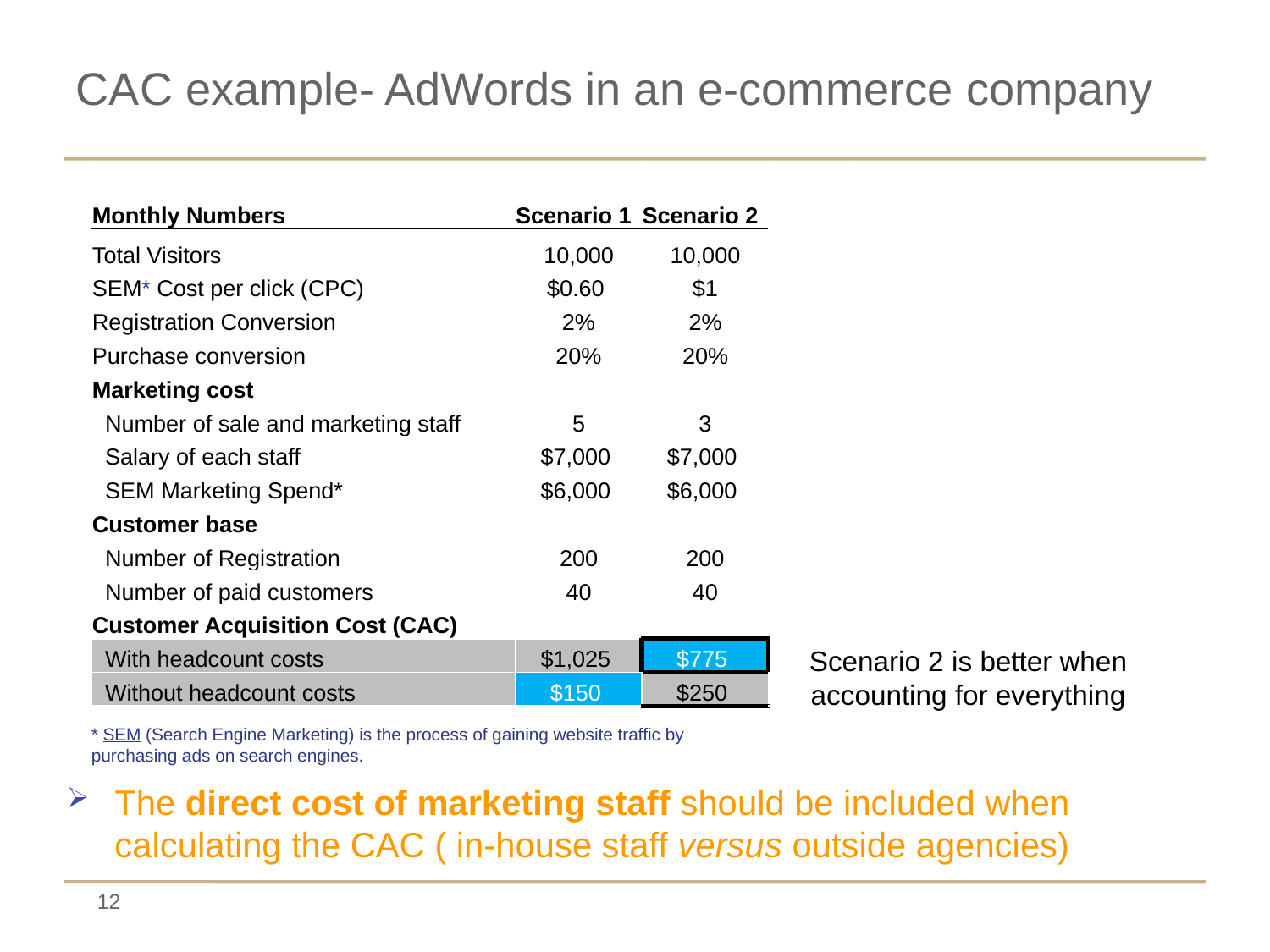

# CAC example- AdWords in an e-commerce company
|  |  |  |  |  |
| --- | --- | --- | --- | --- |
|  | Monthly Numbers | Scenario 1 | Scenario 2 |  |
|  | Total Visitors | 10,000 | 10,000 |  |
|  | SEM\* Cost per click (CPC) | $0.60 | $1 |  |
|  | Registration Conversion | 2% | 2% |  |
|  | Purchase conversion | 20% | 20% |  |
|  | Marketing cost |  |  |  |
|  | Number of sale and marketing staff | 5 | 3 |  |
|  | Salary of each staff | $7,000 | $7,000 |  |
|  | SEM Marketing Spend\* | $6,000 | $6,000 |  |
|  | Customer base |  |  |  |
|  | Number of Registration | 200 | 200 |  |
|  | Number of paid customers | 40 | 40 |  |
|  | Customer Acquisition Cost (CAC) |  |  |  |
|  | With headcount costs | $1,025 | $775 |  |
|  | Without headcount costs | $150 | $250 |  |
|  |  |  |  |  |

Scenario 2 is better when accounting for everything
* SEM (Search Engine Marketing) is the process of gaining website traffic by purchasing ads on search engines.
The direct cost of marketing staff should be included when calculating the CAC ( in-house staff versus outside agencies)
12